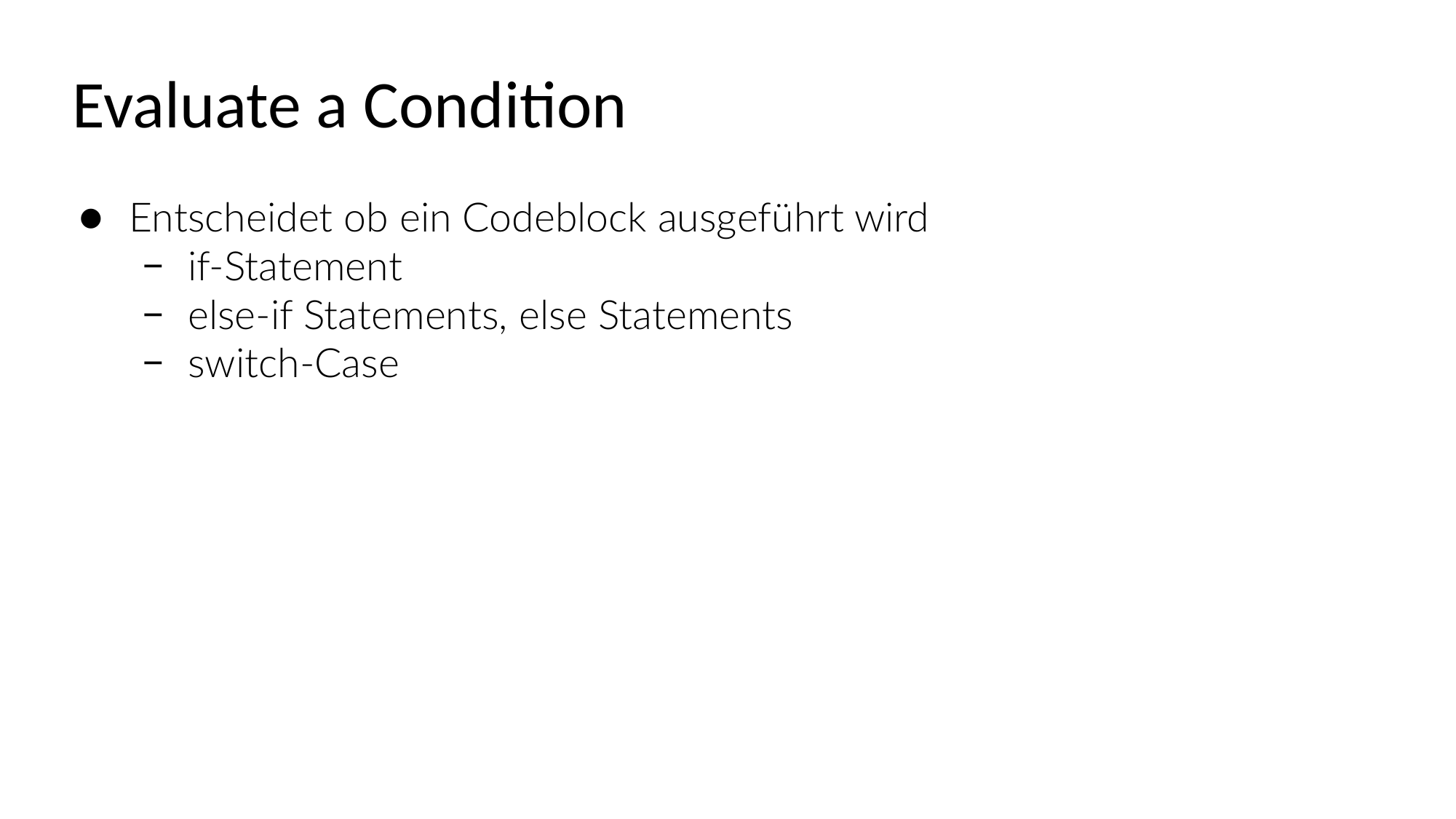

Evaluate a Condition
Entscheidet ob ein Codeblock ausgeführt wird
if-Statement
else-if Statements, else Statements
switch-Case